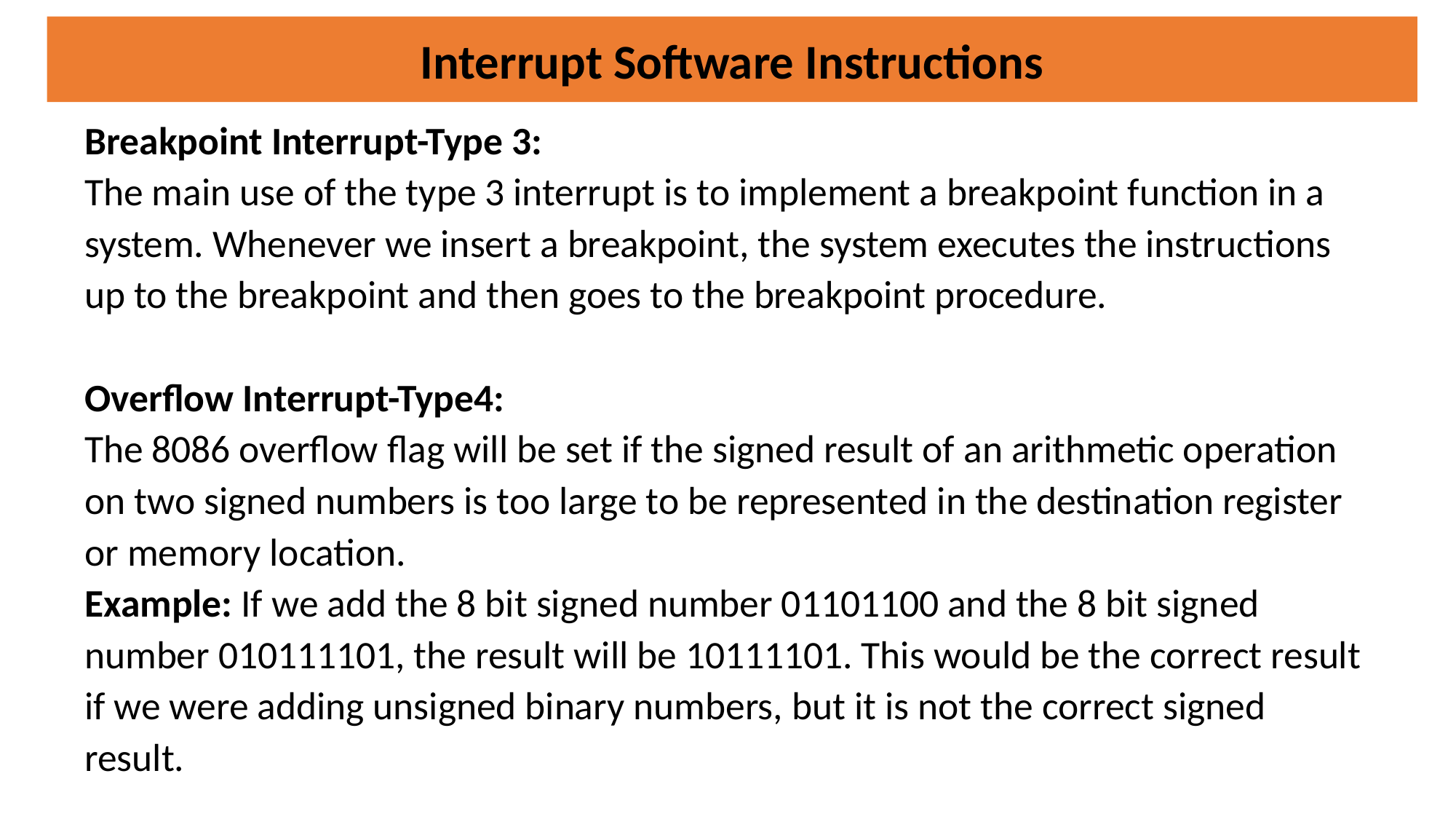

Interrupt Software Instructions
Breakpoint Interrupt-Type 3:
The main use of the type 3 interrupt is to implement a breakpoint function in a system. Whenever we insert a breakpoint, the system executes the instructions up to the breakpoint and then goes to the breakpoint procedure. 
Overflow Interrupt-Type4:
The 8086 overflow flag will be set if the signed result of an arithmetic operation on two signed numbers is too large to be represented in the destination register or memory location. 
Example: If we add the 8 bit signed number 01101100 and the 8 bit signed number 010111101, the result will be 10111101. This would be the correct result if we were adding unsigned binary numbers, but it is not the correct signed result.